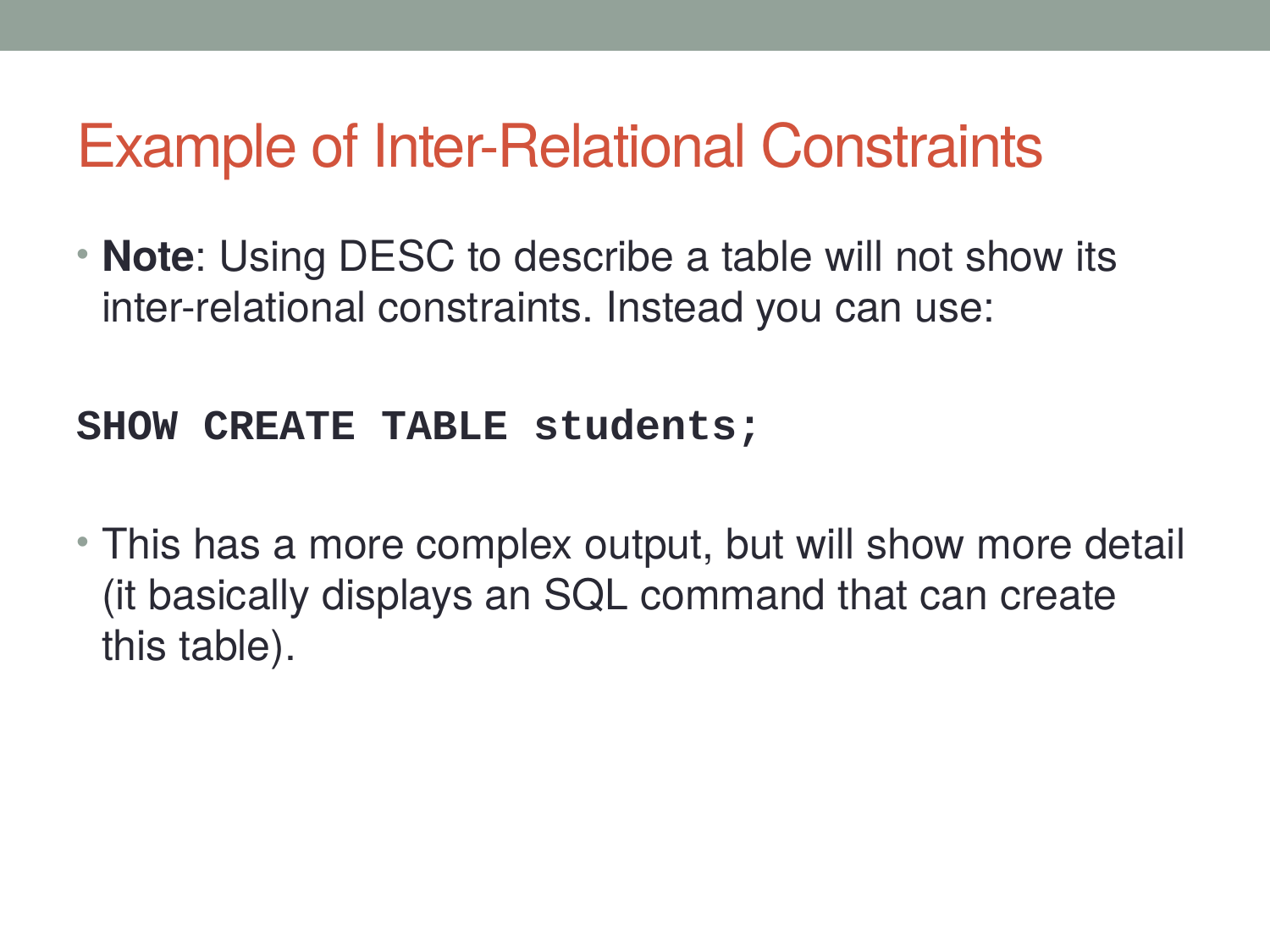

# Example of Inter-Relational Constraints
Note: Using DESC to describe a table will not show its inter-relational constraints. Instead you can use:

SHOW CREATE TABLE students;

This has a more complex output, but will show more detail (it basically displays an SQL command that can create this table).